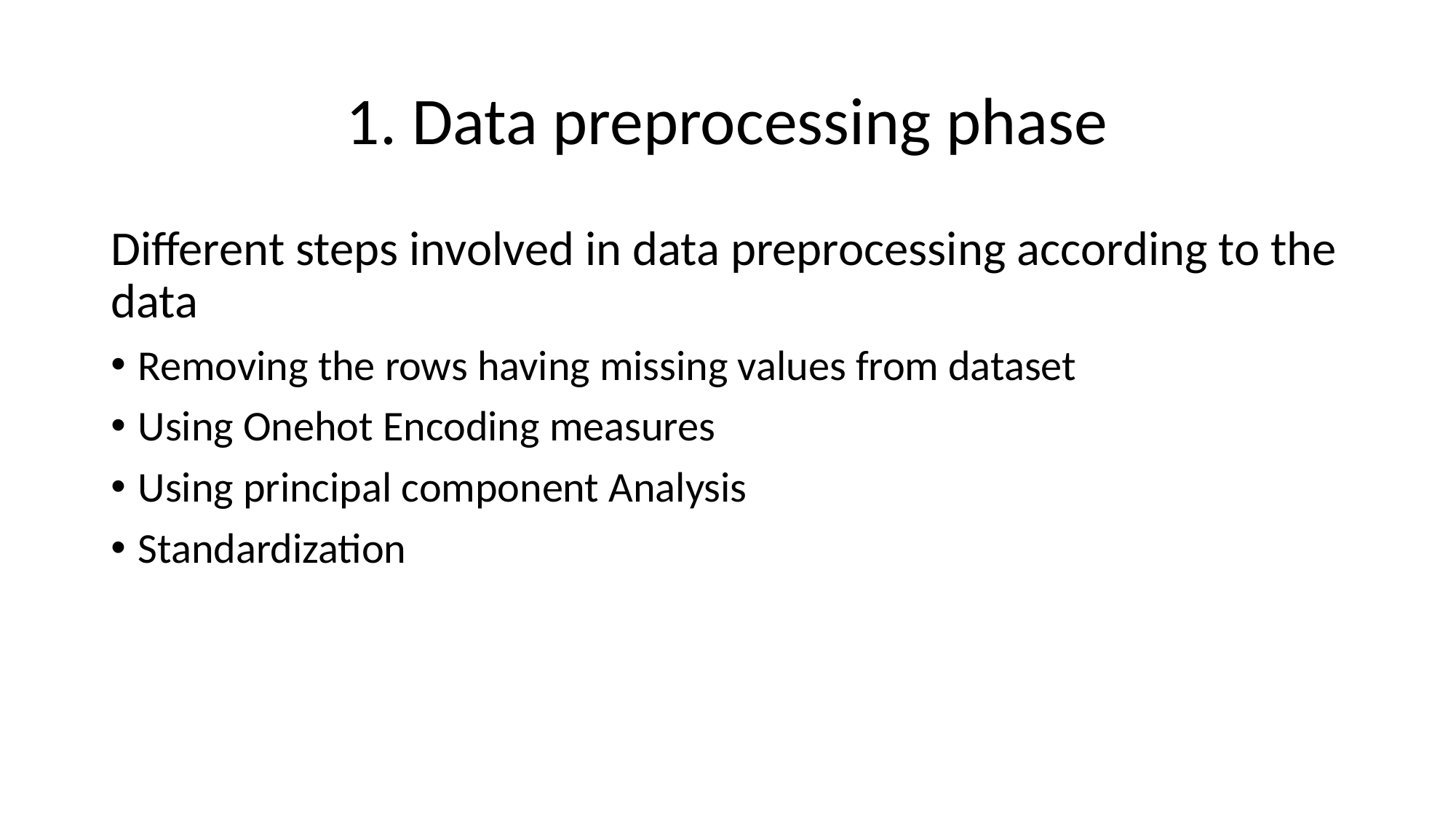

# 1. Data preprocessing phase
Different steps involved in data preprocessing according to the data
Removing the rows having missing values from dataset
Using Onehot Encoding measures
Using principal component Analysis
Standardization